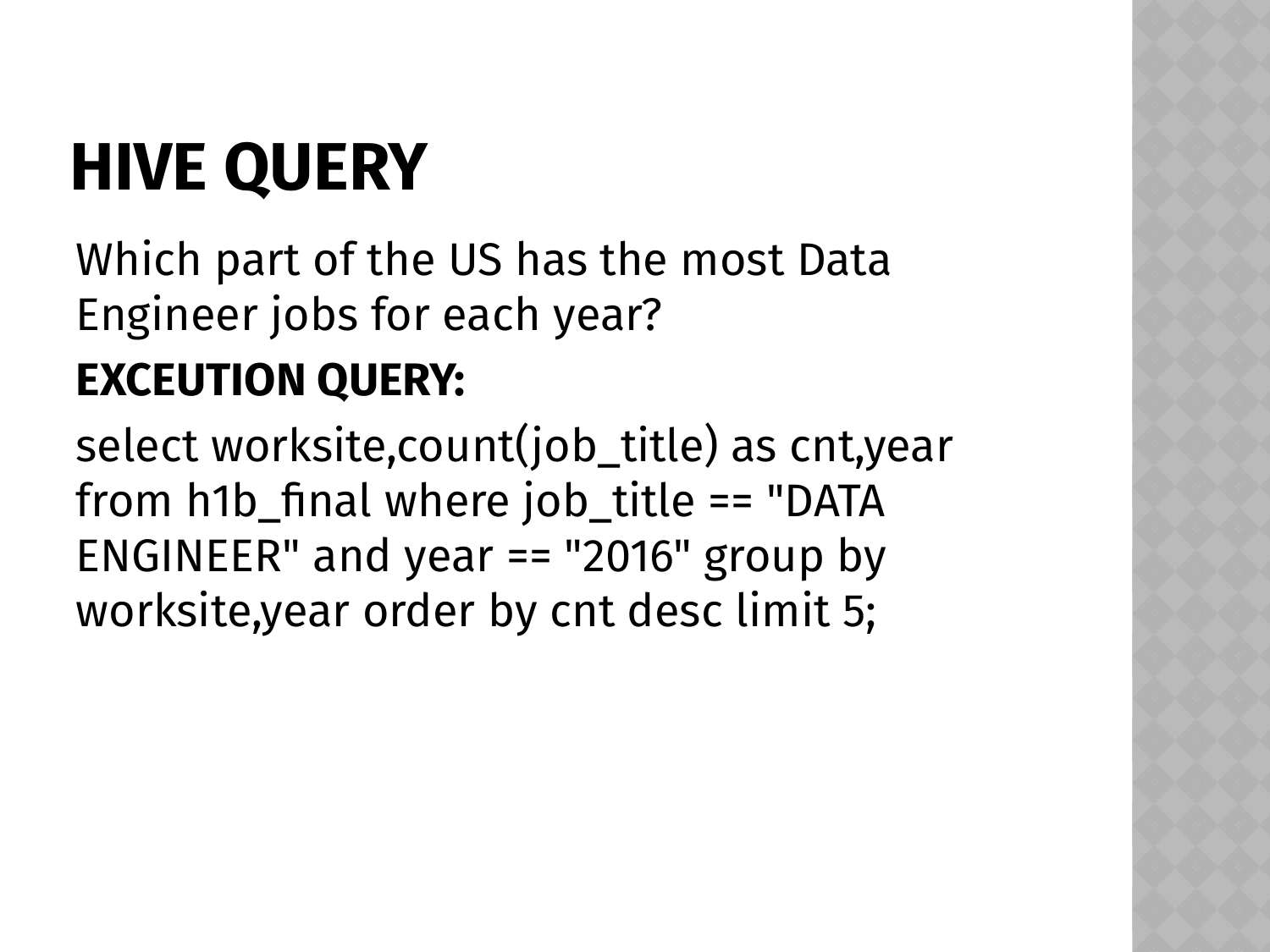

# HIVE QUERY
Which part of the US has the most Data Engineer jobs for each year?
EXCEUTION QUERY:
select worksite,count(job_title) as cnt,year from h1b_final where job_title == "DATA ENGINEER" and year == "2016" group by worksite,year order by cnt desc limit 5;